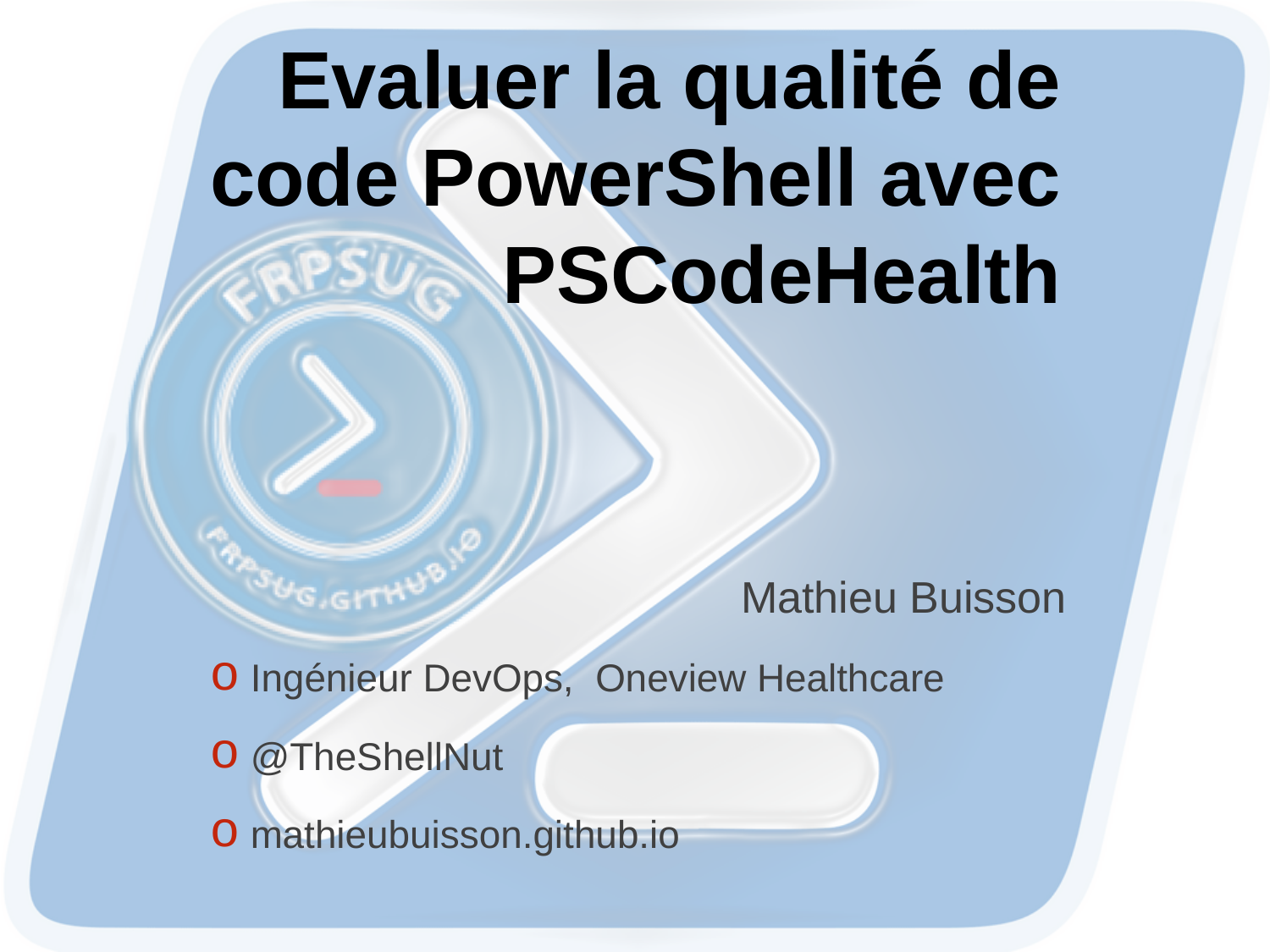

# Evaluer la qualité de code PowerShell avec PSCodeHealth
Mathieu Buisson
 Ingénieur DevOps,  Oneview Healthcare
 @TheShellNut
 mathieubuisson.github.io